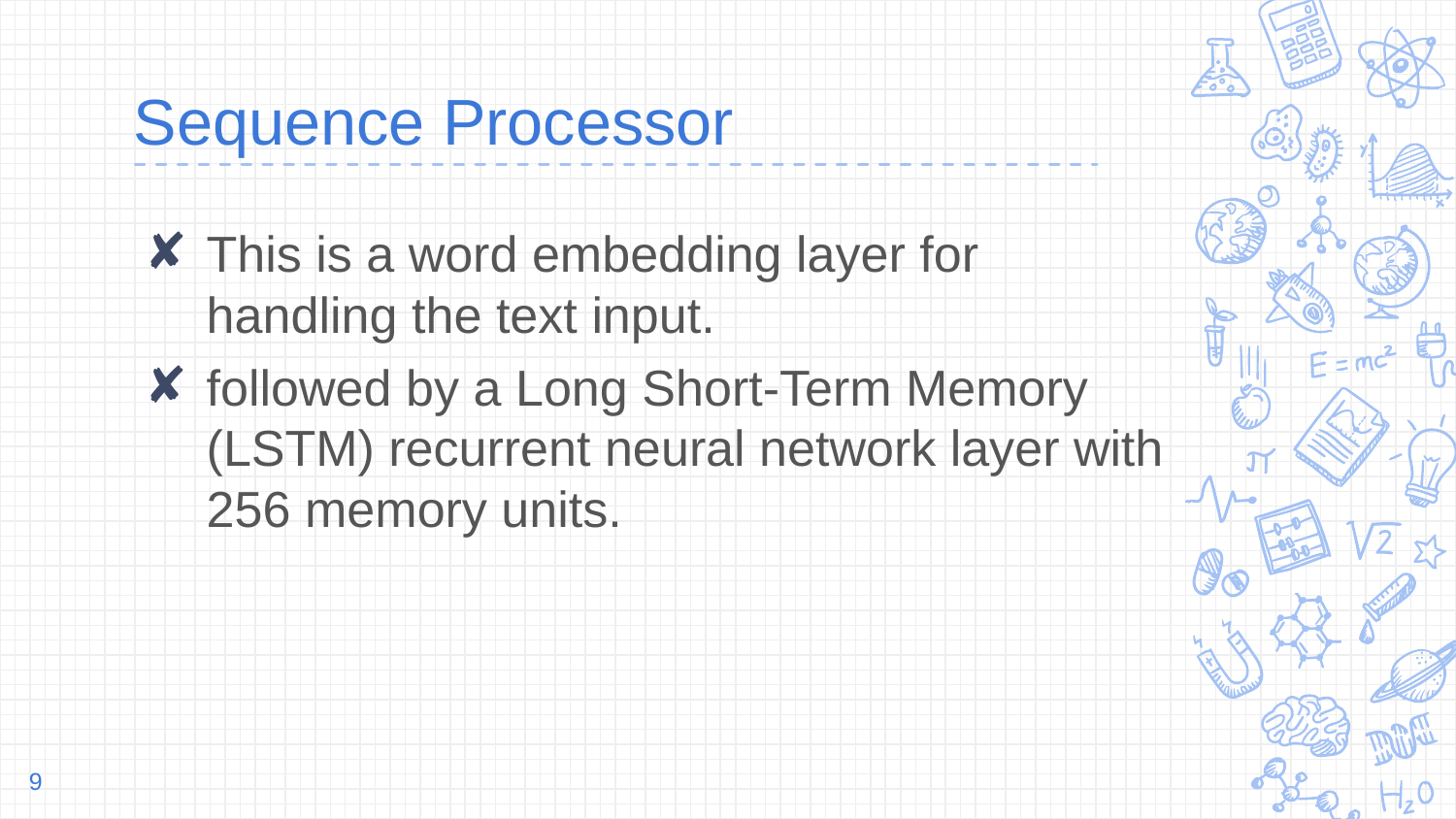

# Sequence Processor
This is a word embedding layer for handling the text input.
followed by a Long Short-Term Memory (LSTM) recurrent neural network layer with 256 memory units.

9